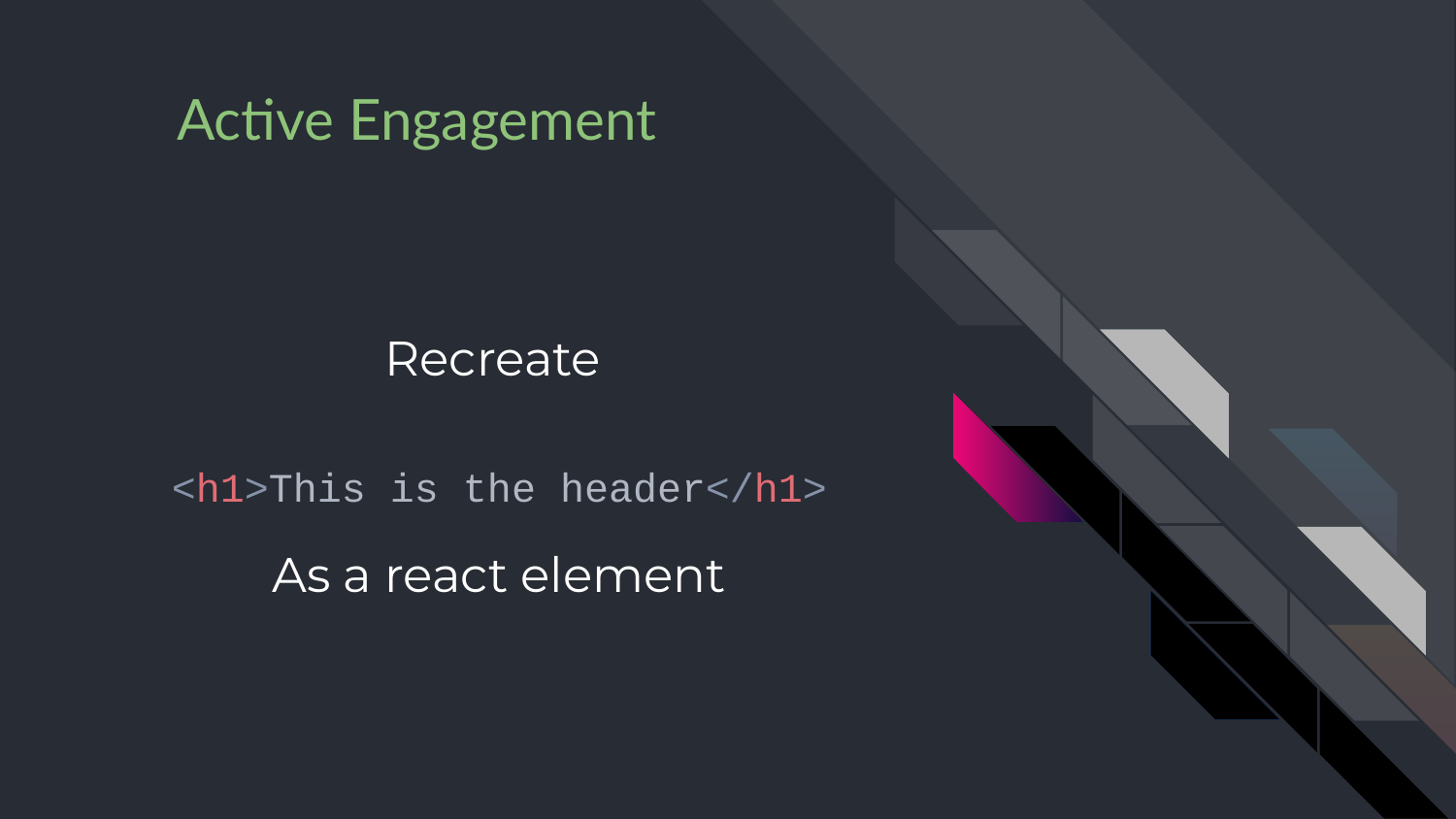

# Recreate

<h1>This is the header</h1>

As a react element